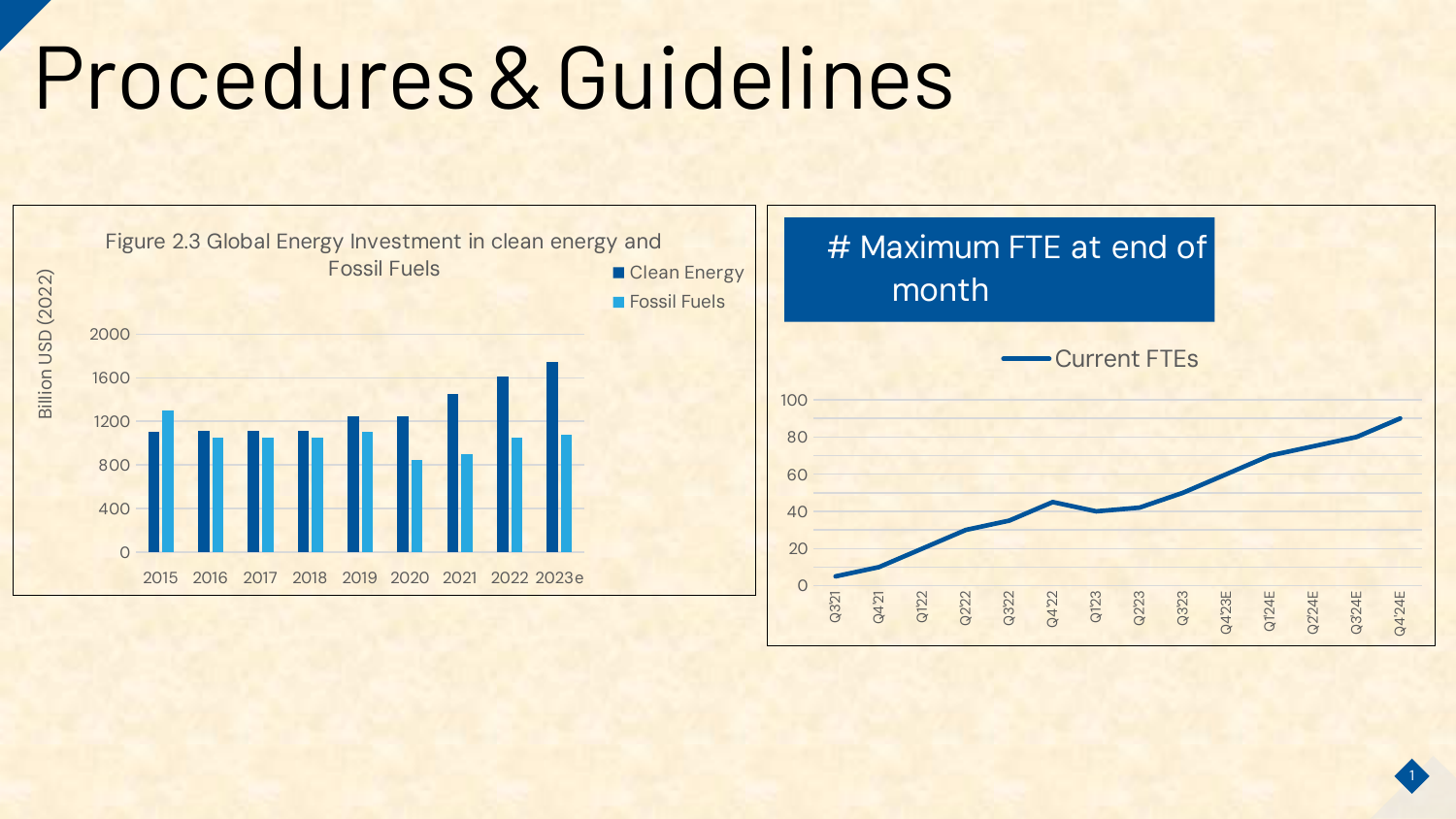

# Procedures & Guidelines

### Chart: Figure 2.3 Global Energy Investment in clean energy and Fossil Fuels

| Category | Clean Energy | Fossil Fuels |
|---|---|---|
| 2015 | 1100.0 | 1300.0 |
| 2016 | 1110.0 | 1050.0 |
| 2017 | 1110.0 | 1050.0 |
| 2018 | 1115.0 | 1050.0 |
| 2019 | 1250.0 | 1100.0 |
| 2020 | 1250.0 | 850.0 |
| 2021 | 1450.0 | 900.0 |
| 2022 | 1610.0 | 1050.0 |
| 2023e | 1750.0 | 1080.0 |

### Chart:     # Maximum FTE at end of month

| Category | Current FTEs |
|---|---|
| Q3'21 | 5.0 |
| Q4'21 | 10.0 |
| Q1'22 | 20.0 |
| Q2'22 | 30.0 |
| Q3'22 | 35.0 |
| Q4'22 | 45.0 |
| Q1'23 | 40.0 |
| Q2'23 | 42.0 |
| Q3'23 | 50.0 |
| Q4'23E | 60.0 |
| Q1'24E | 70.0 |
| Q2'24E | 75.0 |
| Q3'24E | 80.0 |
| Q4'24E | 90.0 |
1